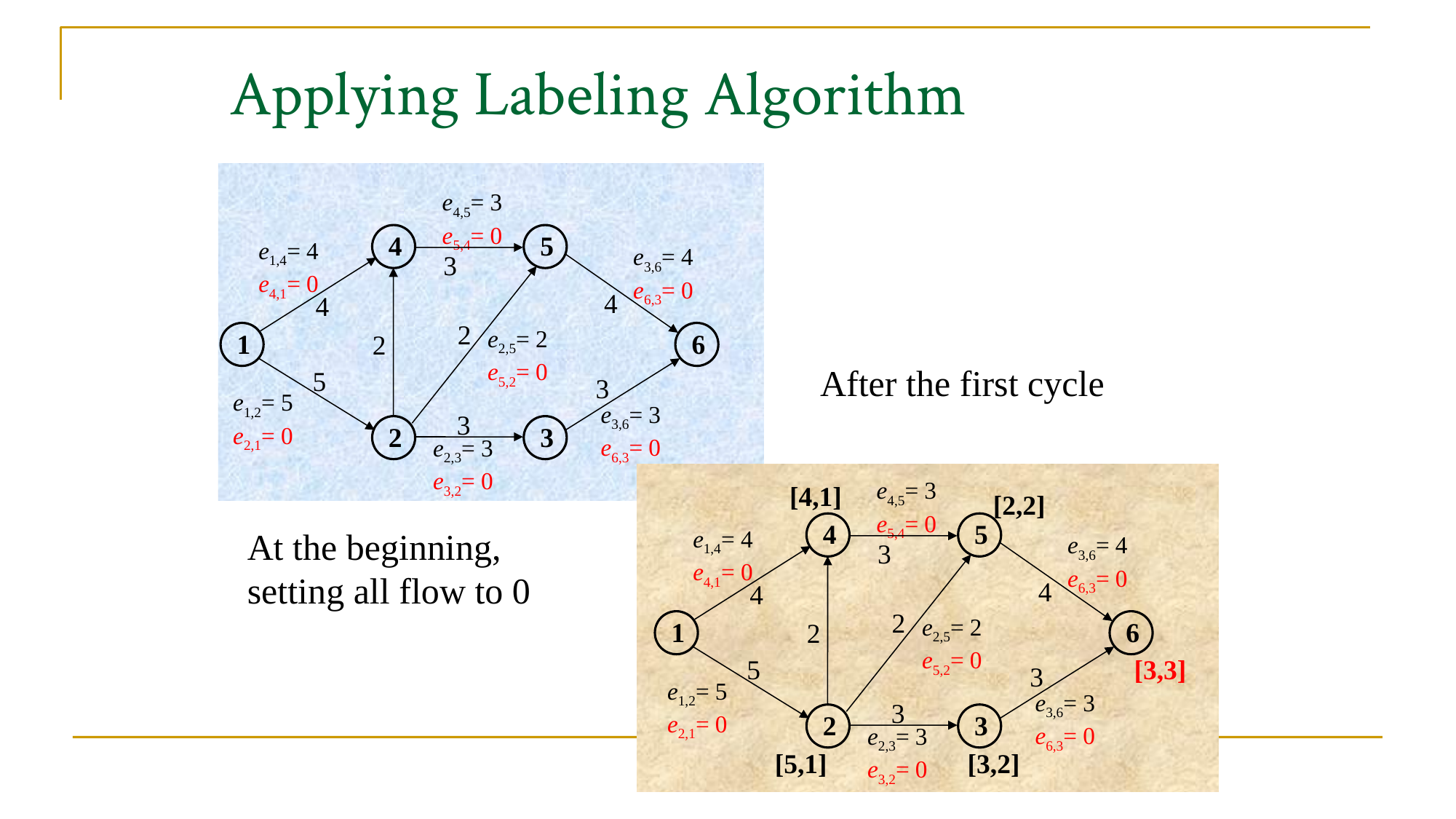

# Applying Labeling Algorithm

e4,5= 3 e5,4= 0
4

5

e1,4= 4 e4,1= 0
e3,6= 4 e6,3= 0
3

4
4
2
e2,5= 2 e5,2= 0
1

6

2

5

3
e1,2= 5 e2,1= 0
e3,6= 3 e6,3= 0
3
2

3

e2,3= 3 e3,2= 0

After the first cycle

e4,5= 3 e5,4= 0
4

5

e1,4= 4 e4,1= 0
e3,6= 4 e6,3= 0
3

4
4
2
e2,5= 2 e5,2= 0
1

6

2

5

3
e1,2= 5 e2,1= 0
e3,6= 3 e6,3= 0
3
2

3

e2,3= 3 e3,2= 0

[4,1]
[2,2]
At the beginning, setting all flow to 0
[3,3]
[5,1]
[3,2]